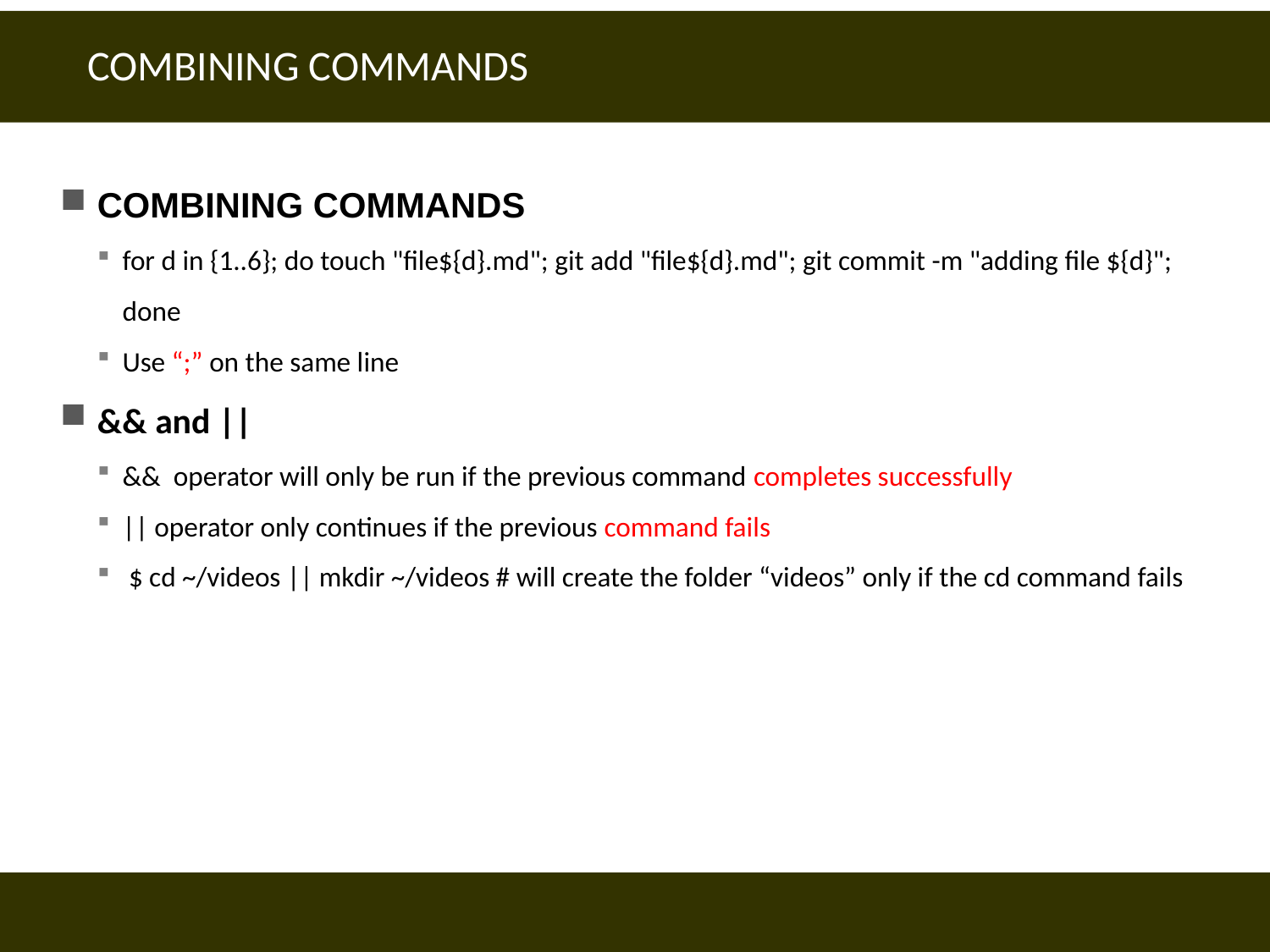

# COMBINING COMMANDS
COMBINING COMMANDS
for d in {1..6}; do touch "file${d}.md"; git add "file${d}.md"; git commit -m "adding file ${d}"; done
Use “;” on the same line
&& and ||
&&  operator will only be run if the previous command completes successfully
|| operator only continues if the previous command fails
 $ cd ~/videos || mkdir ~/videos # will create the folder “videos” only if the cd command fails